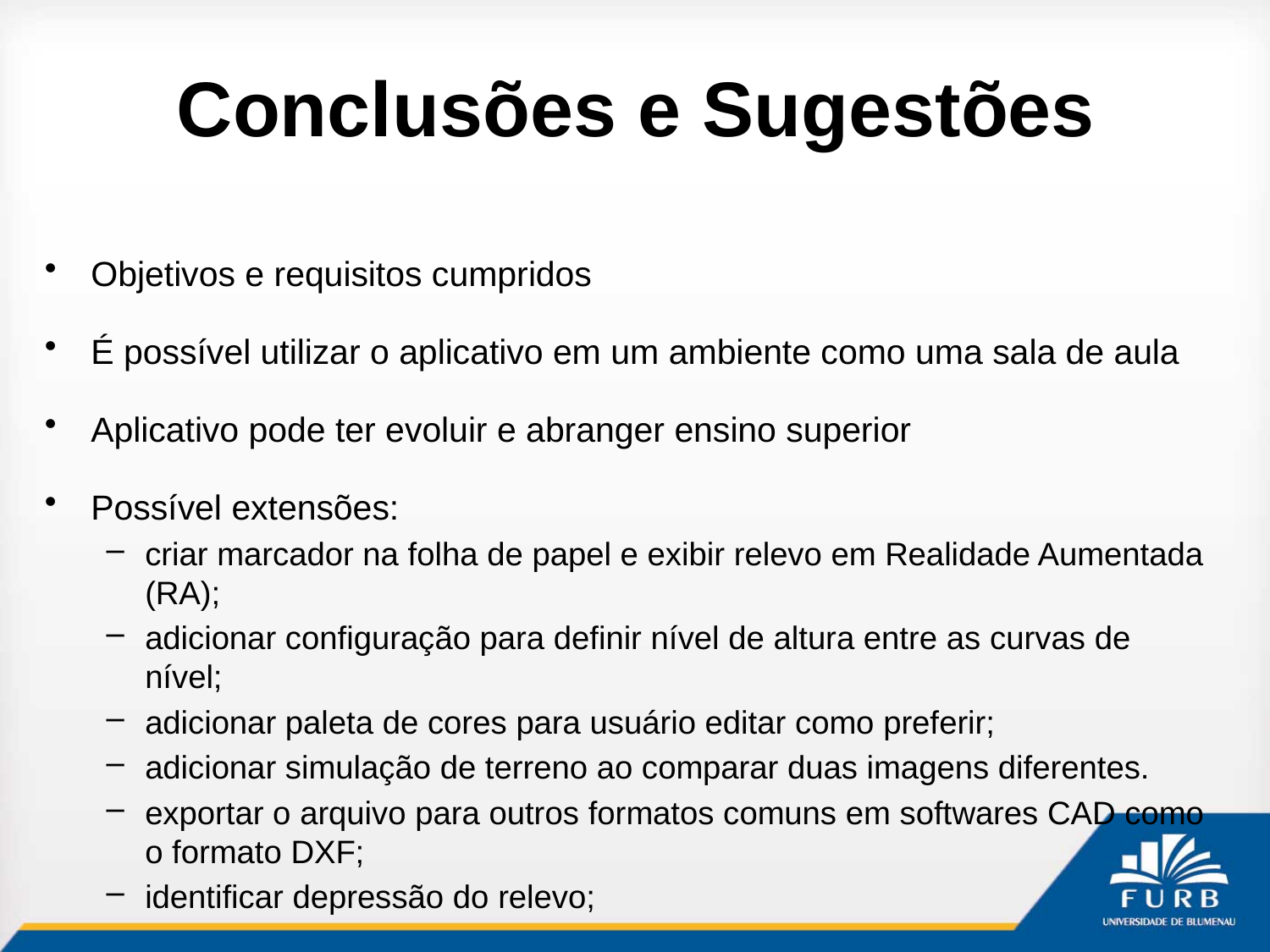

# Conclusões e Sugestões
Objetivos e requisitos cumpridos
É possível utilizar o aplicativo em um ambiente como uma sala de aula
Aplicativo pode ter evoluir e abranger ensino superior
Possível extensões:
criar marcador na folha de papel e exibir relevo em Realidade Aumentada (RA);
adicionar configuração para definir nível de altura entre as curvas de nível;
adicionar paleta de cores para usuário editar como preferir;
adicionar simulação de terreno ao comparar duas imagens diferentes.
exportar o arquivo para outros formatos comuns em softwares CAD como o formato DXF;
identificar depressão do relevo;